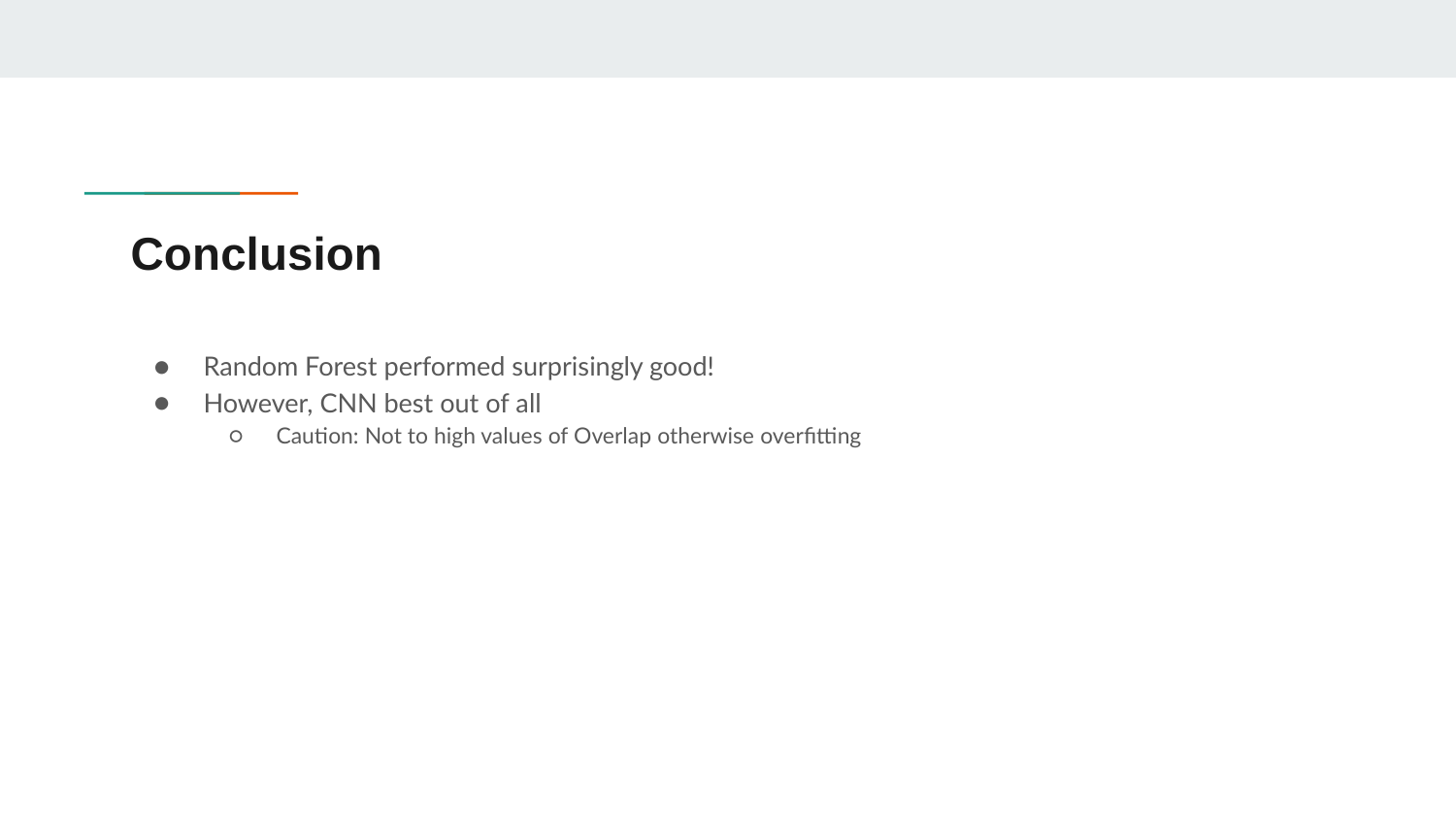

# Conclusion
Random Forest performed surprisingly good!
However, CNN best out of all
Caution: Not to high values of Overlap otherwise overfitting